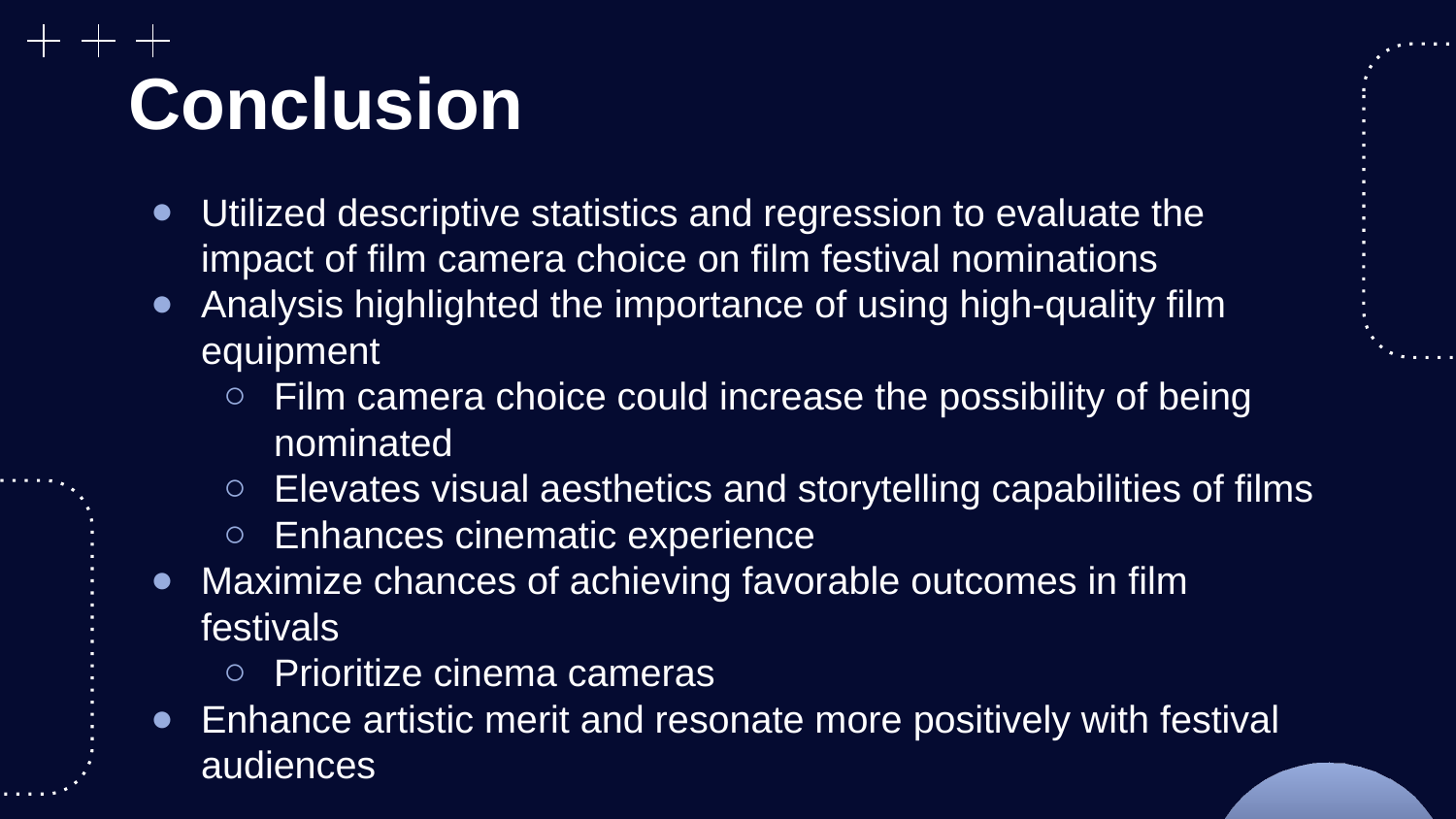

# Conclusion
Utilized descriptive statistics and regression to evaluate the impact of film camera choice on film festival nominations
Analysis highlighted the importance of using high-quality film equipment
Film camera choice could increase the possibility of being nominated
Elevates visual aesthetics and storytelling capabilities of films
Enhances cinematic experience
Maximize chances of achieving favorable outcomes in film festivals
Prioritize cinema cameras
Enhance artistic merit and resonate more positively with festival audiences